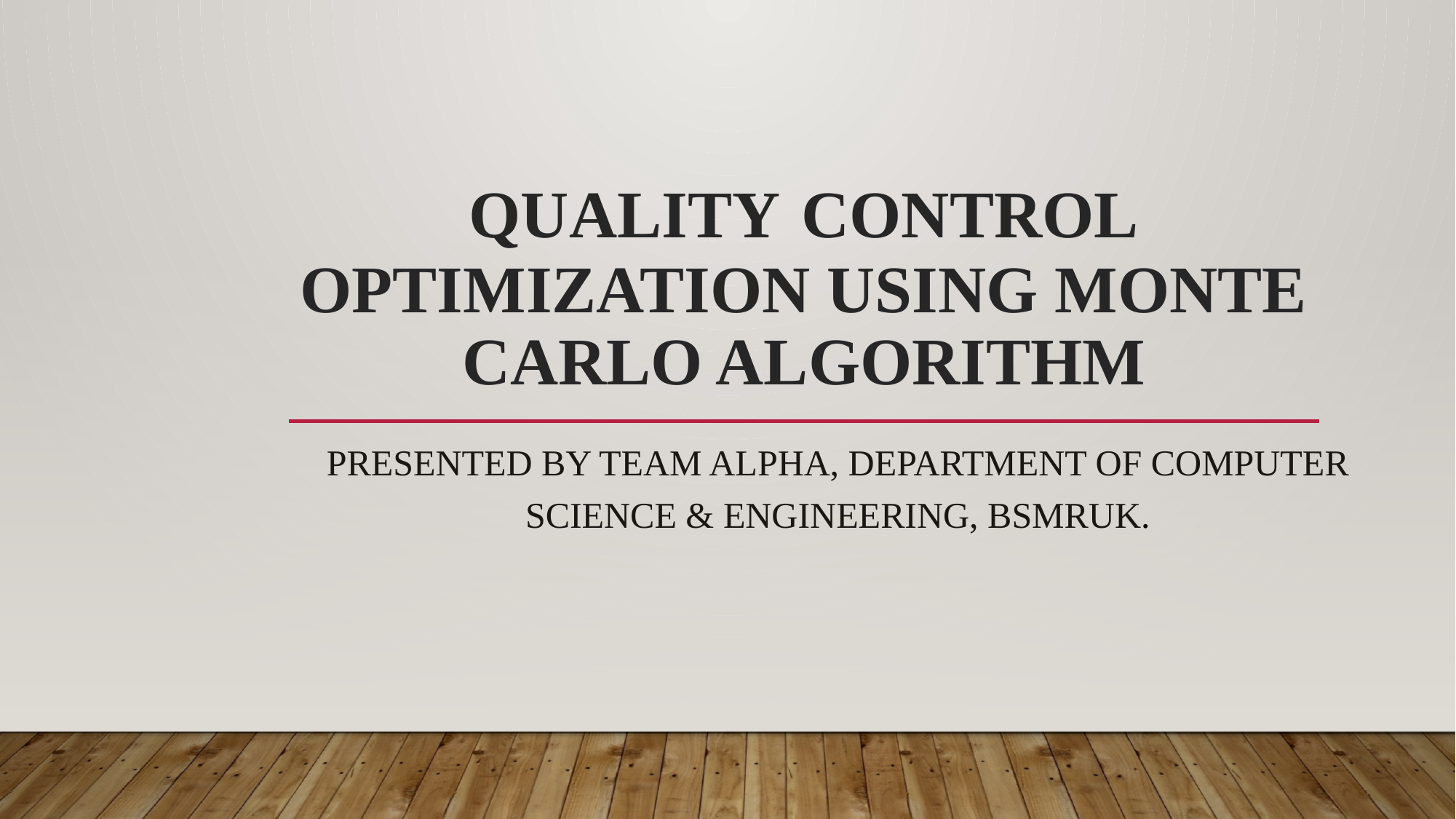

# Quality Control Optimization Using Monte Carlo Algorithm
Presented by team Alpha, Department of Computer Science & Engineering, BSMRUK.